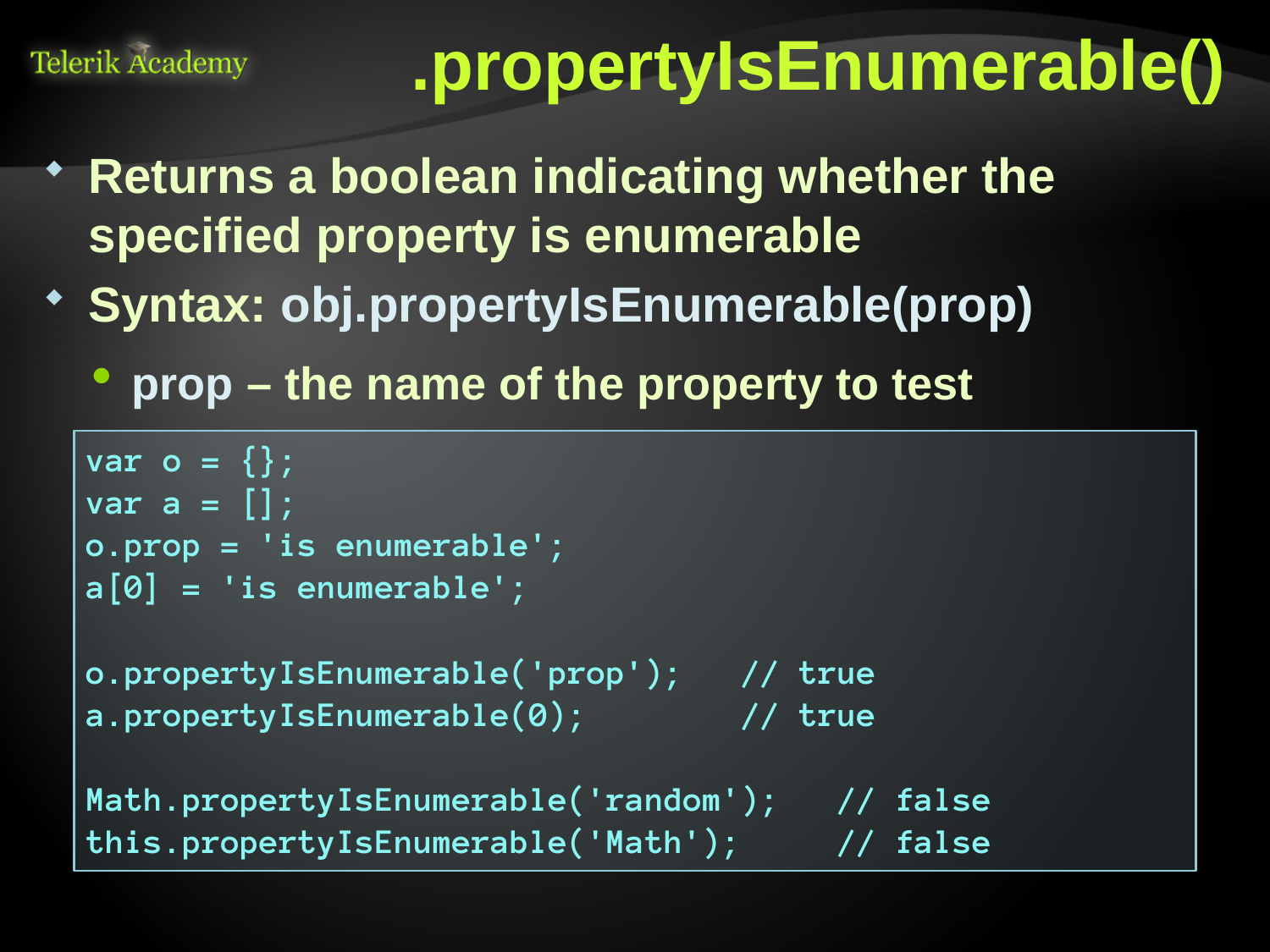

# .propertyIsEnumerable()
Returns a boolean indicating whether the specified property is enumerable
Syntax: obj.propertyIsEnumerable(prop)
prop – the name of the property to test
var o = {};
var a = [];
o.prop = 'is enumerable';
a[0] = 'is enumerable';

o.propertyIsEnumerable('prop');   // true
a.propertyIsEnumerable(0);        // true

Math.propertyIsEnumerable('random');   // false
this.propertyIsEnumerable('Math');     // false